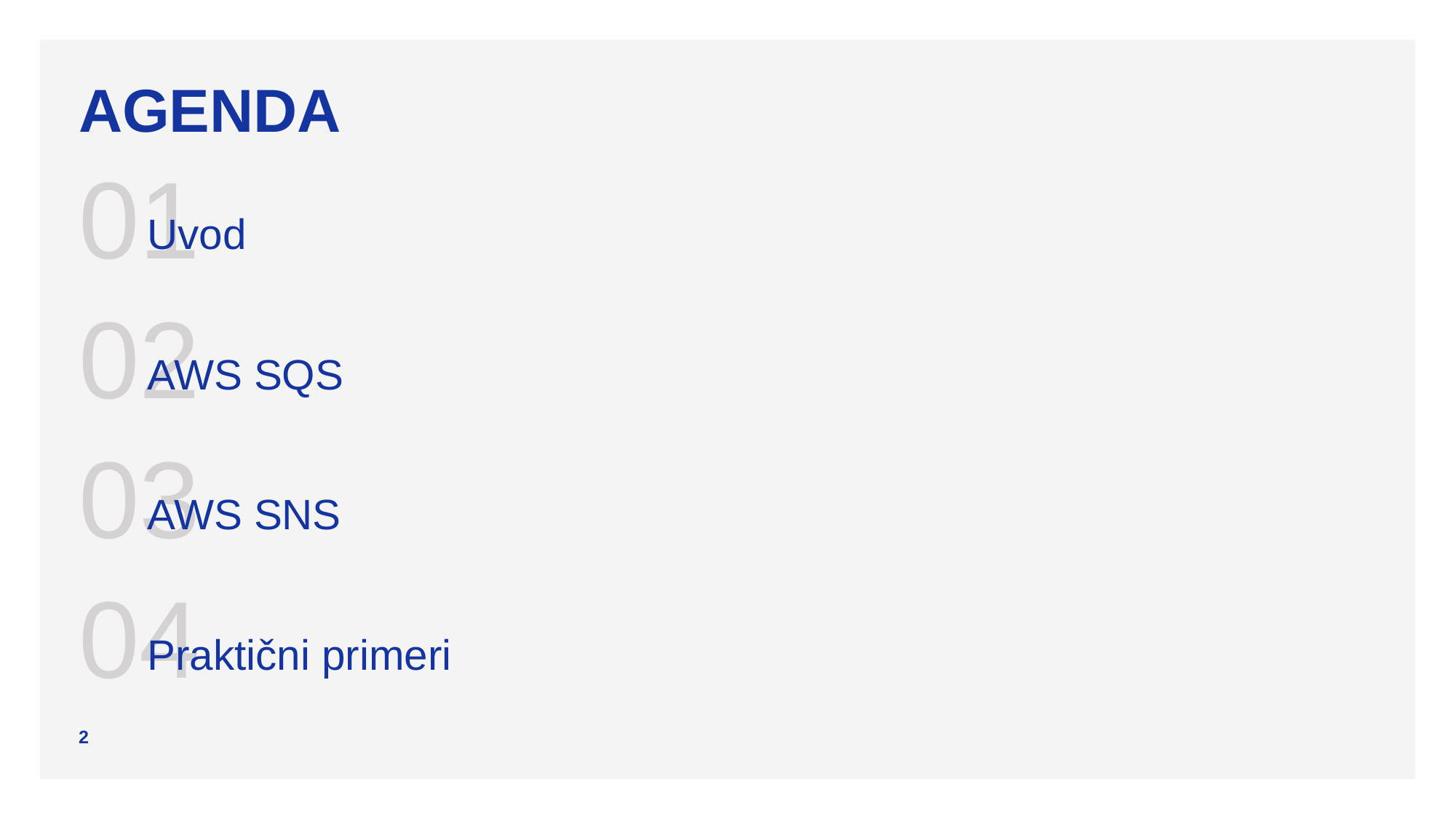

# Agenda
01
Uvod
02
AWS SQS

03
AWS SNS
04
Praktični primeri
2